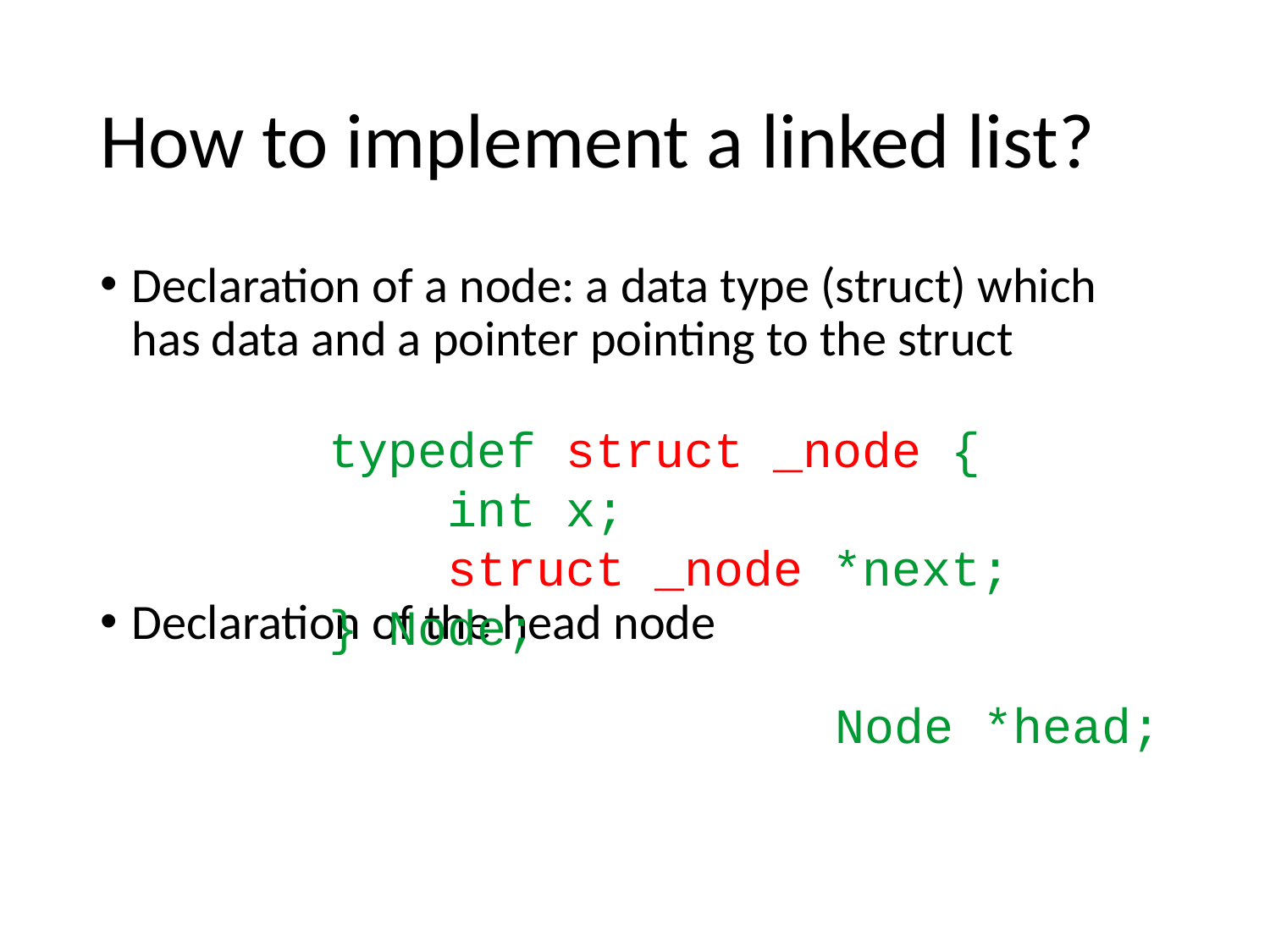

# How to implement a linked list?
Declaration of a node: a data type (struct) which has data and a pointer pointing to the struct

Declaration of the head node

typedef struct _node {
    int x;
    struct _node *next;
} Node;
Node *head;